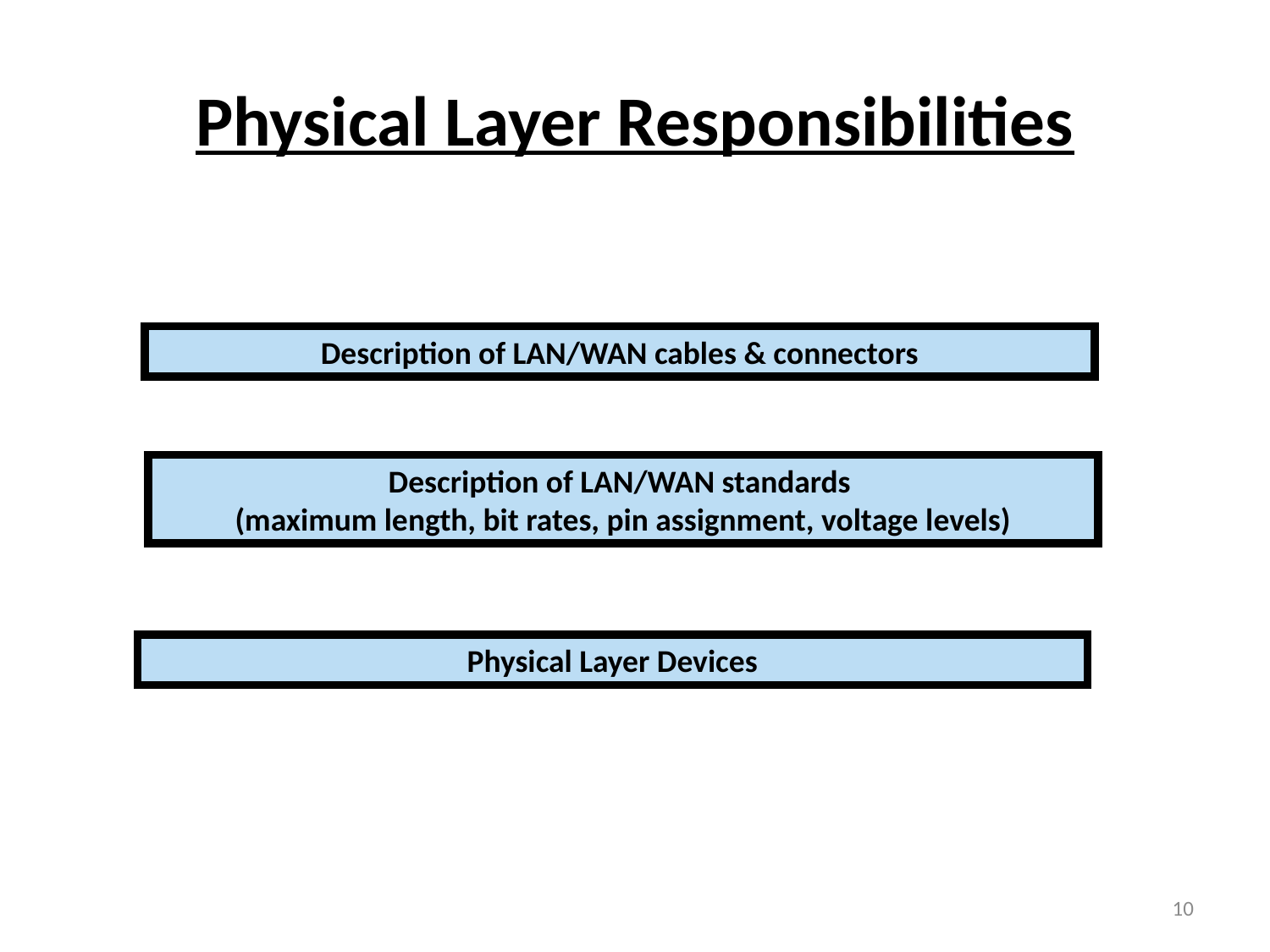

# Physical Layer Responsibilities
Description of LAN/WAN cables & connectors
Description of LAN/WAN standards
(maximum length, bit rates, pin assignment, voltage levels)
Physical Layer Devices
10